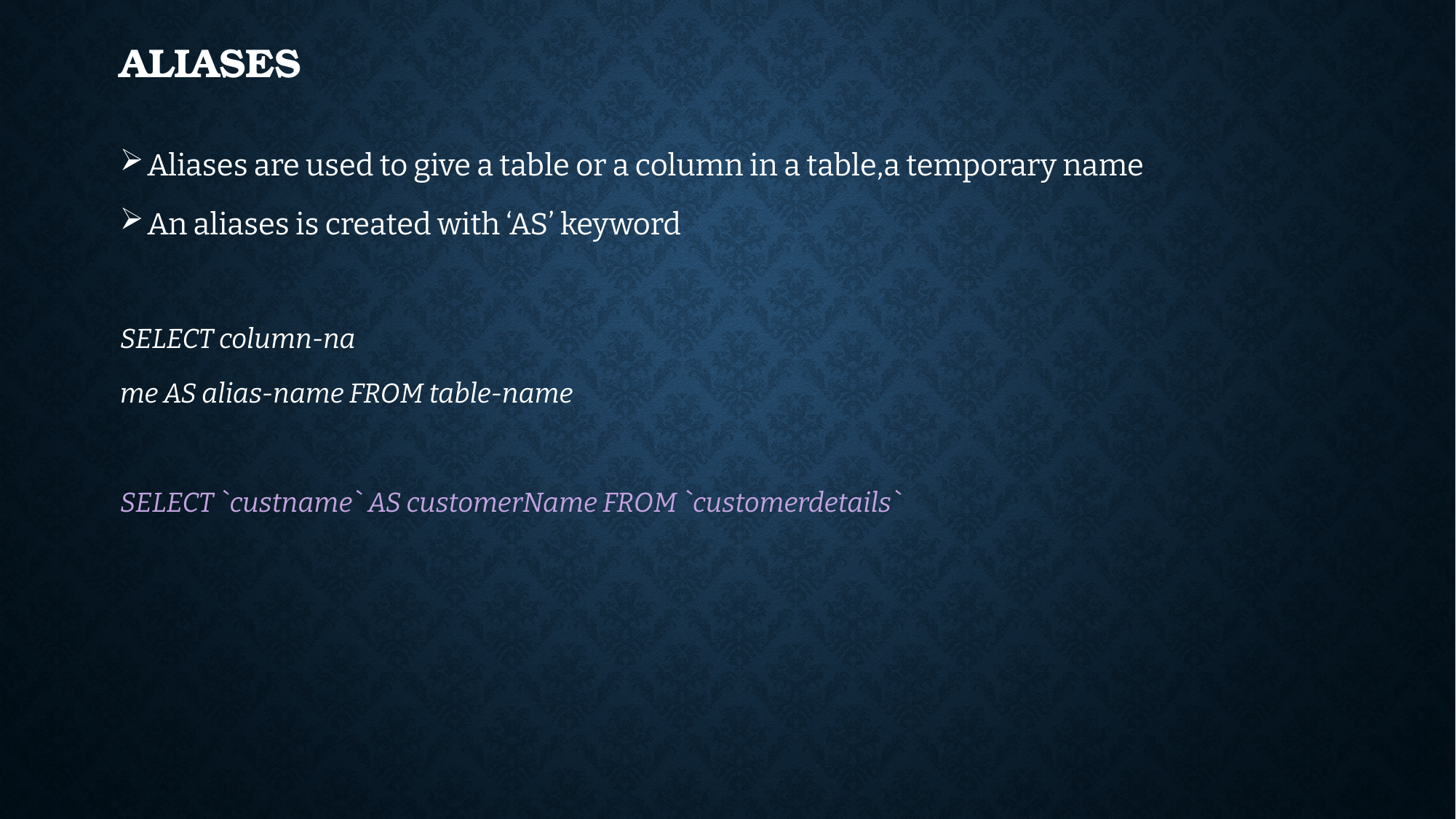

# ALIASES
Aliases are used to give a table or a column in a table,a temporary name
An aliases is created with ‘AS’ keyword

SELECT column-na
me AS alias-name FROM table-name

SELECT `custname` AS customerName FROM `customerdetails`